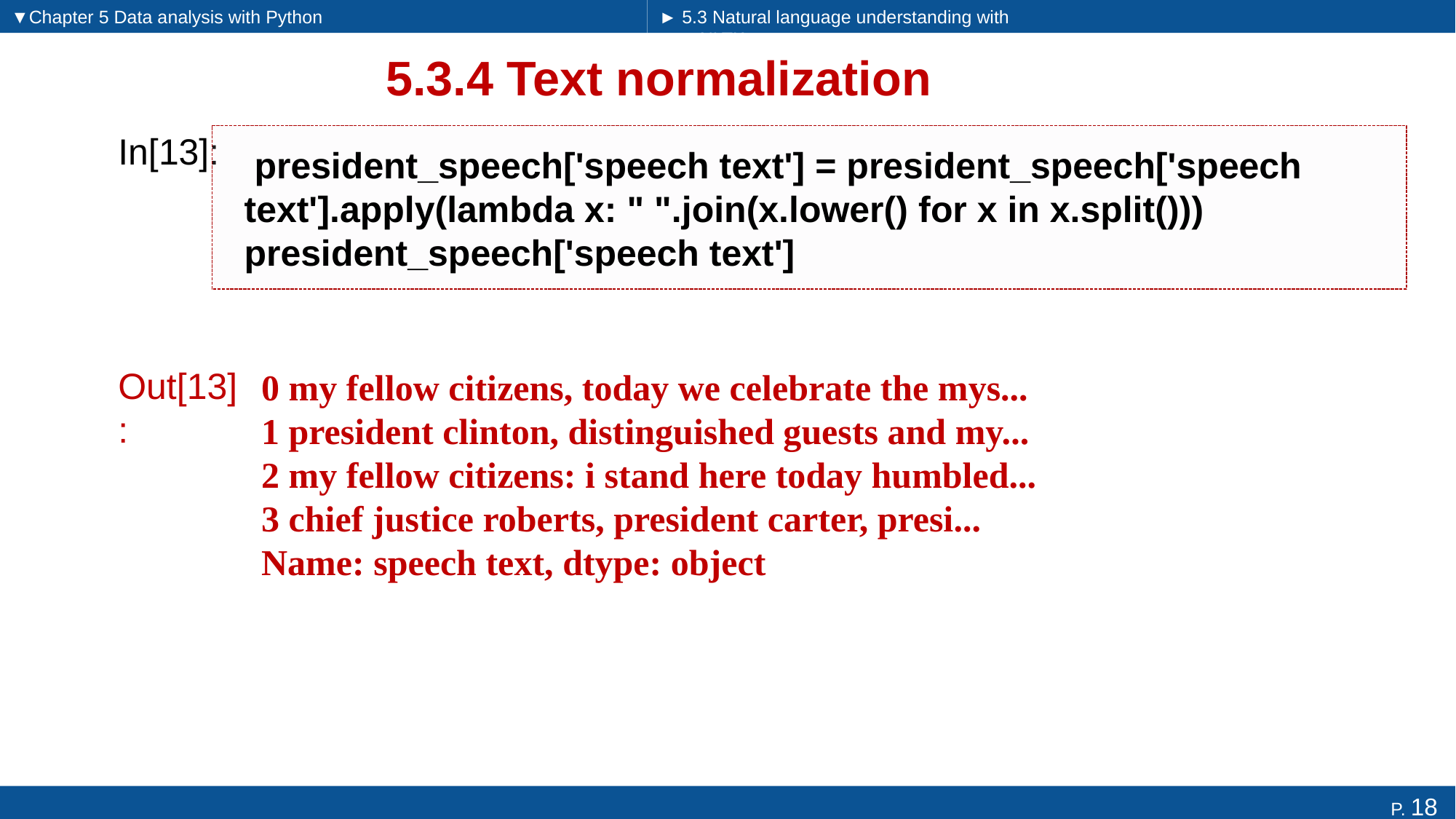

▼Chapter 5 Data analysis with Python
► 5.3 Natural language understanding with NLTK
# 5.3.4 Text normalization
In[13]:
 president_speech['speech text'] = president_speech['speech text'].apply(lambda x: " ".join(x.lower() for x in x.split()))
president_speech['speech text']
Out[13]:
0 my fellow citizens, today we celebrate the mys...
1 president clinton, distinguished guests and my...
2 my fellow citizens: i stand here today humbled...
3 chief justice roberts, president carter, presi...
Name: speech text, dtype: object